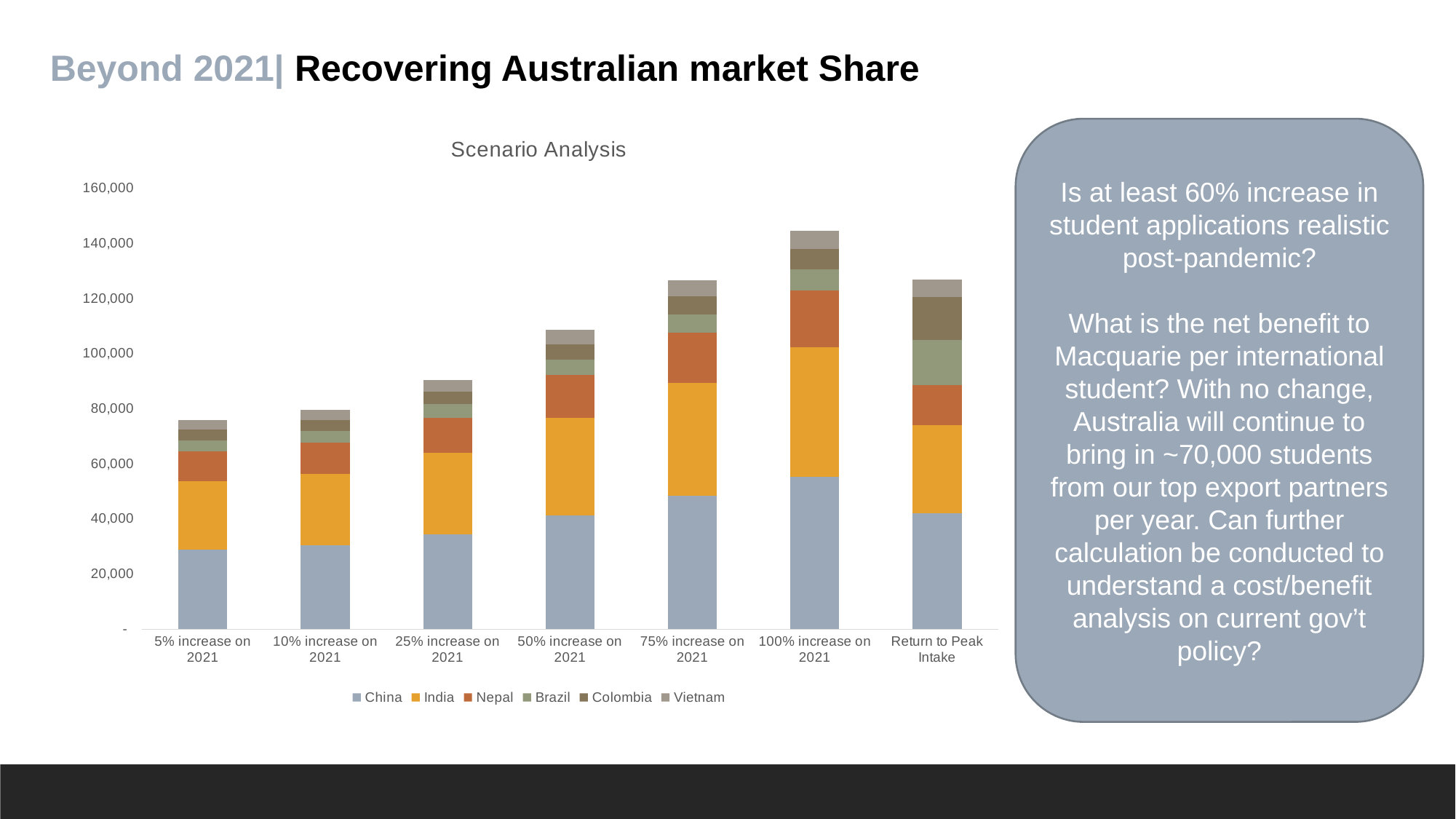

Beyond 2021| Recovering Australian market Share

### Chart: Scenario Analysis

| Category | China | India | Nepal | Brazil | Colombia | Vietnam |
|---|---|---|---|---|---|---|
| 5% increase on 2021 | 28957.425000000003 | 24691.275 | 10807.125 | 4029.9 | 3871.875 | 3557.4 |
| 10% increase on 2021 | 30336.350000000002 | 25867.050000000003 | 11321.750000000002 | 4221.8 | 4056.2500000000005 | 3726.8 |
| 25% increase on 2021 | 34473.125 | 29394.375 | 12865.625 | 4797.5 | 4609.375 | 4235.0 |
| 50% increase on 2021 | 41367.75 | 35273.25 | 15438.75 | 5757.0 | 5531.25 | 5082.0 |
| 75% increase on 2021 | 48262.375 | 41152.125 | 18011.875 | 6716.5 | 6453.125 | 5929.0 |
| 100% increase on 2021 | 55157.0 | 47031.0 | 20585.0 | 7676.0 | 7375.0 | 6776.0 |
| Return to Peak Intake | 42052.0 | 31860.0 | 14621.0 | 16435.0 | 15473.0 | 6289.0 |
Is at least 60% increase in student applications realistic post-pandemic?

What is the net benefit to Macquarie per international student? With no change, Australia will continue to bring in ~70,000 students from our top export partners per year. Can further calculation be conducted to understand a cost/benefit analysis on current gov’t policy?